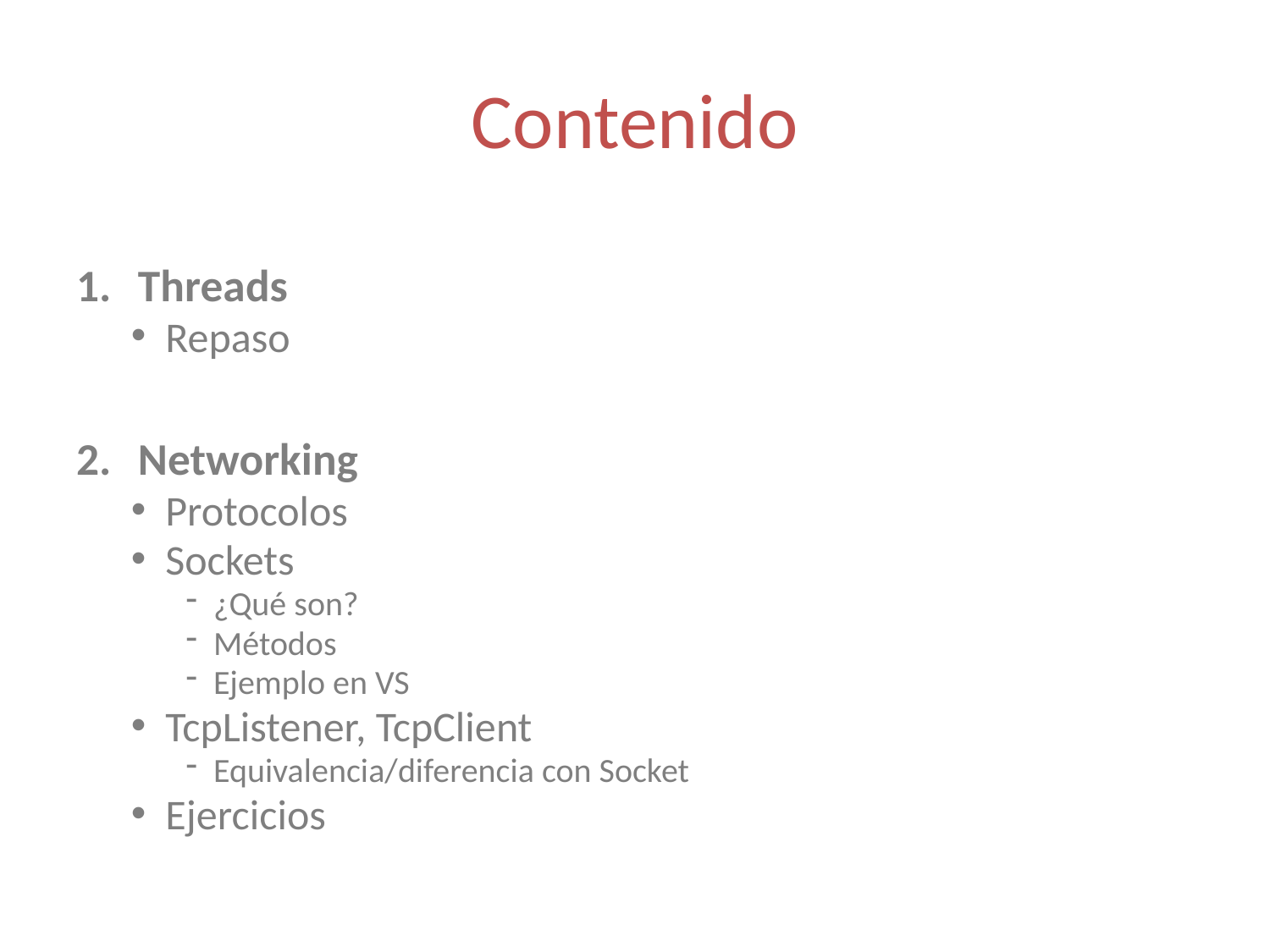

# Contenido
Threads
Repaso

Networking
Protocolos
Sockets
¿Qué son?
Métodos
Ejemplo en VS
TcpListener, TcpClient
Equivalencia/diferencia con Socket
Ejercicios